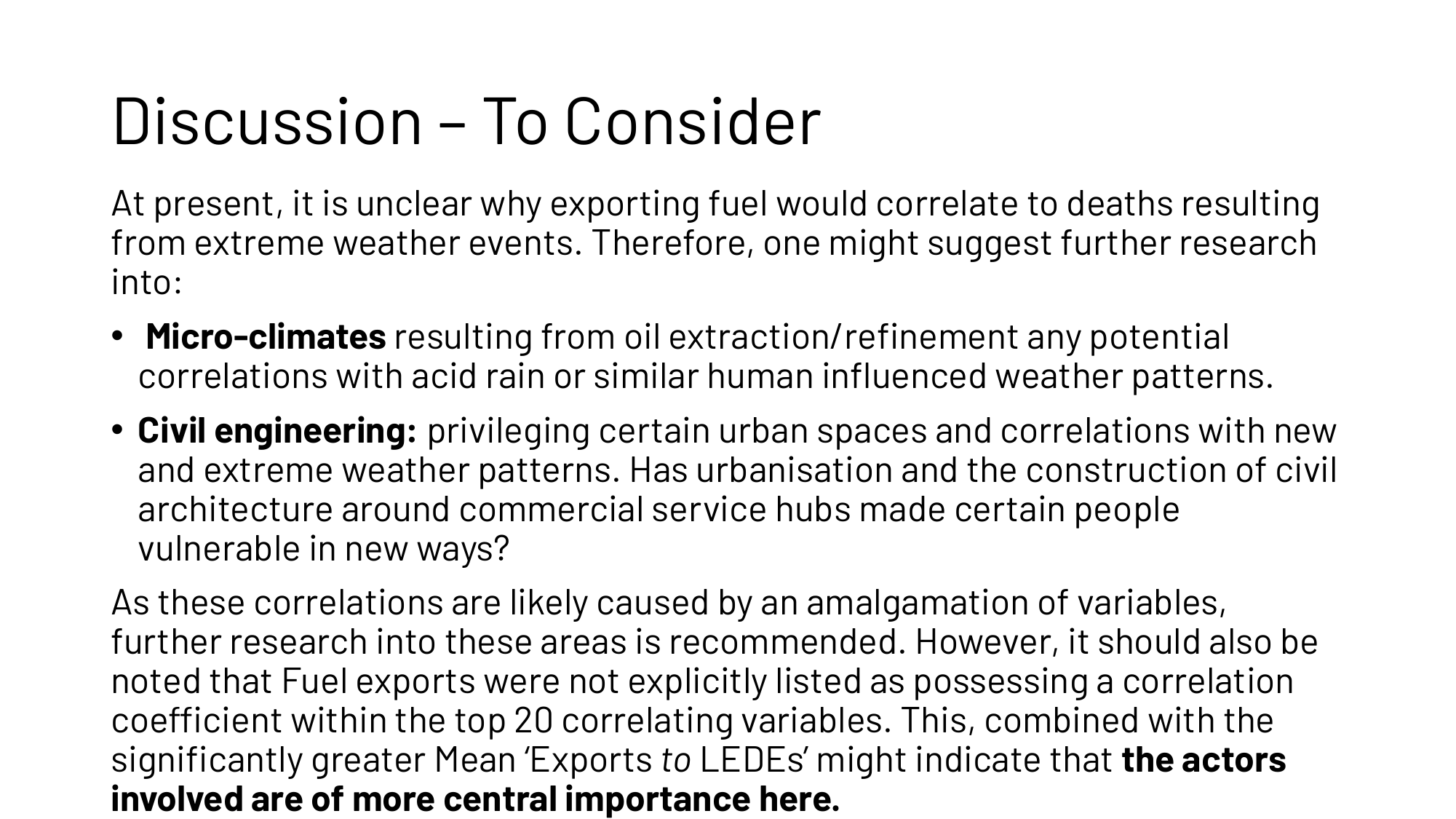

# Discussion – To Consider
At present, it is unclear why exporting fuel would correlate to deaths resulting from extreme weather events. Therefore, one might suggest further research into:
 Micro-climates resulting from oil extraction/refinement any potential correlations with acid rain or similar human influenced weather patterns.
Civil engineering: privileging certain urban spaces and correlations with new and extreme weather patterns. Has urbanisation and the construction of civil architecture around commercial service hubs made certain people vulnerable in new ways?
As these correlations are likely caused by an amalgamation of variables, further research into these areas is recommended. However, it should also be noted that Fuel exports were not explicitly listed as possessing a correlation coefficient within the top 20 correlating variables. This, combined with the significantly greater Mean ‘Exports to LEDEs’ might indicate that the actors involved are of more central importance here.